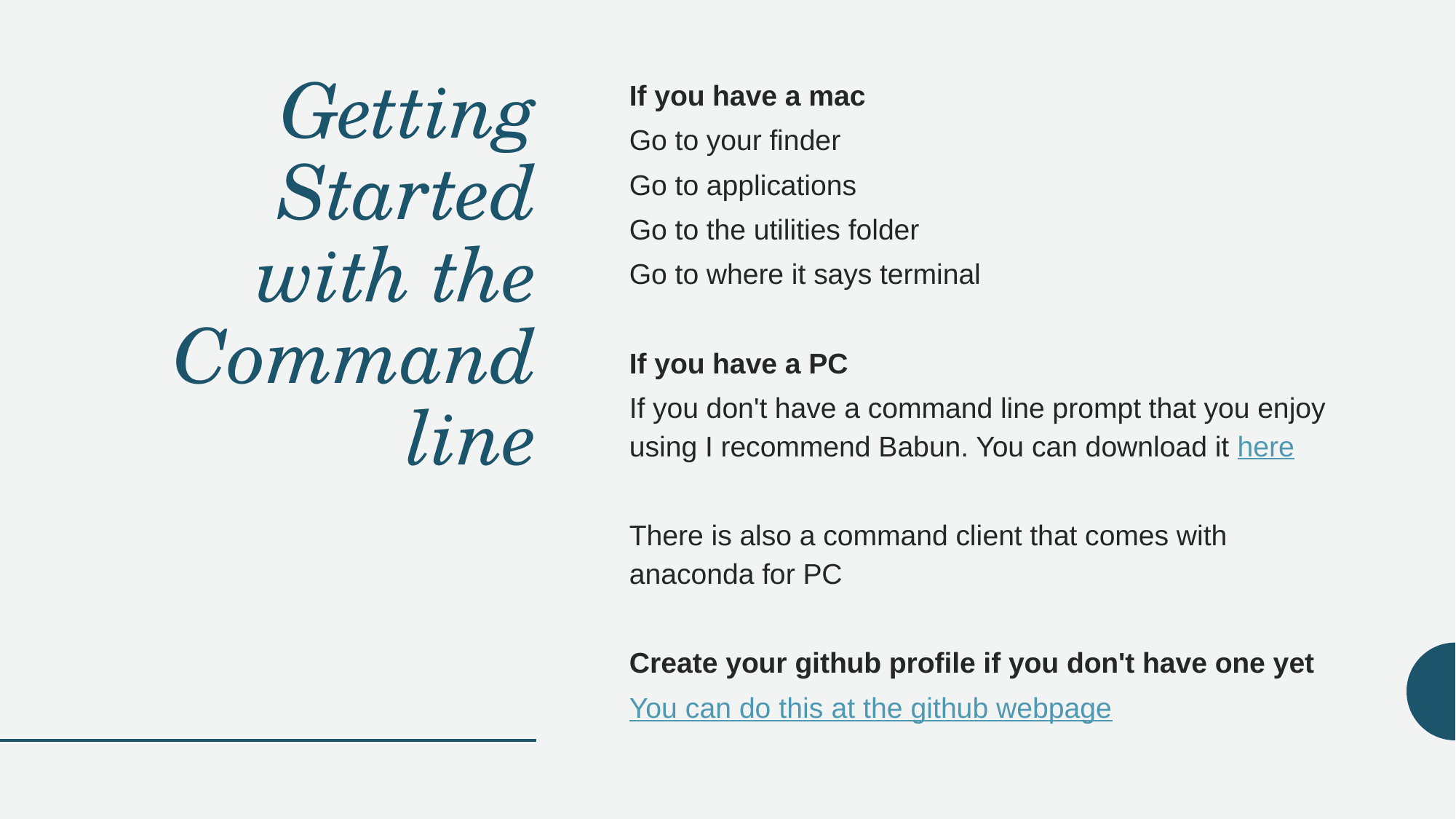

# Getting Started with the Command line
If you have a mac
Go to your finder
Go to applications
Go to the utilities folder
Go to where it says terminal

If you have a PC
If you don't have a command line prompt that you enjoy using I recommend Babun. You can download it here

There is also a command client that comes with anaconda for PC

Create your github profile if you don't have one yet
You can do this at the github webpage